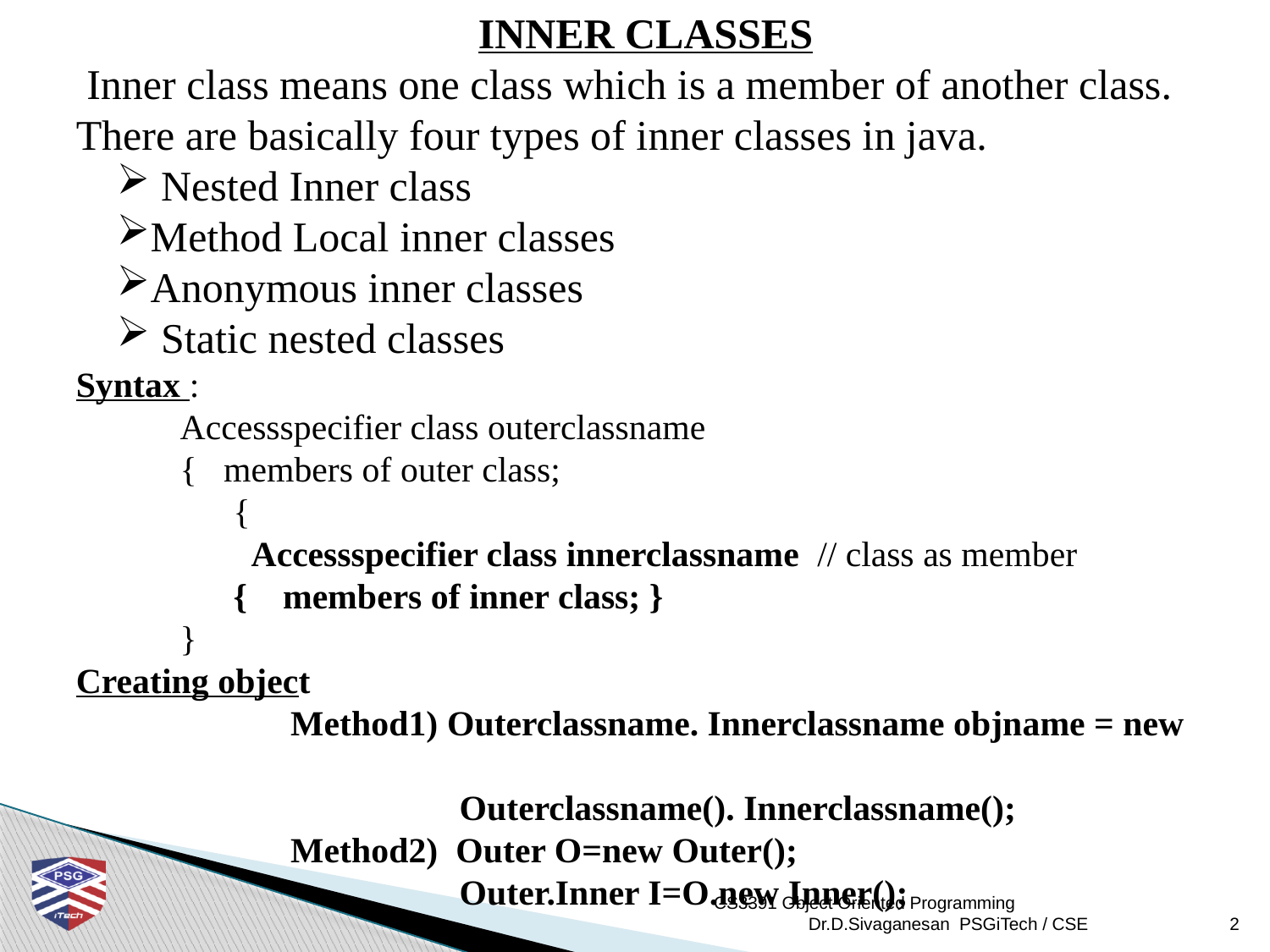

INNER CLASSES
 Inner class means one class which is a member of another class. There are basically four types of inner classes in java.
 Nested Inner class
Method Local inner classes
Anonymous inner classes
 Static nested classes
Syntax :
Accessspecifier class outerclassname
{   members of outer class;
      {
        Accessspecifier class innerclassname  // class as member
      {    members of inner class; }
}
Creating object
Method1) Outerclassname. Innerclassname objname = new
                   Outerclassname(). Innerclassname();
Method2)  Outer O=new Outer();
                   Outer.Inner I=O.new Inner();

CS3391 Object Oriented Programming                Dr.D.Sivaganesan  PSGiTech / CSE
2